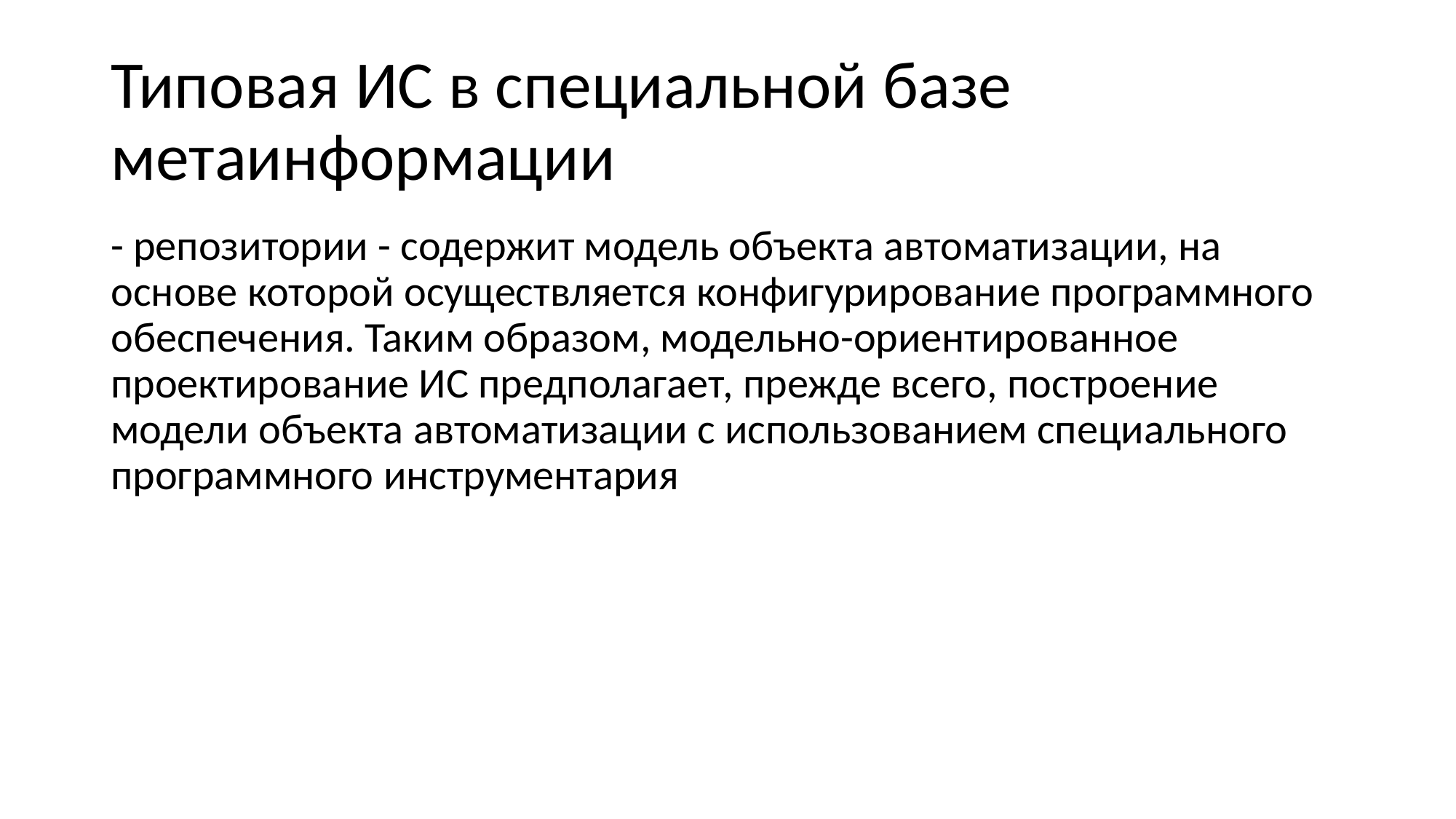

# Типовая ИС в специальной базе метаинформации
- репозитории - содержит модель объекта автоматизации, на основе которой осуществляется конфигурирование программного обеспечения. Таким образом, модельно-ориентированное проектирование ИС предполагает, прежде всего, построение модели объекта автоматизации с использованием специального программного инструментария